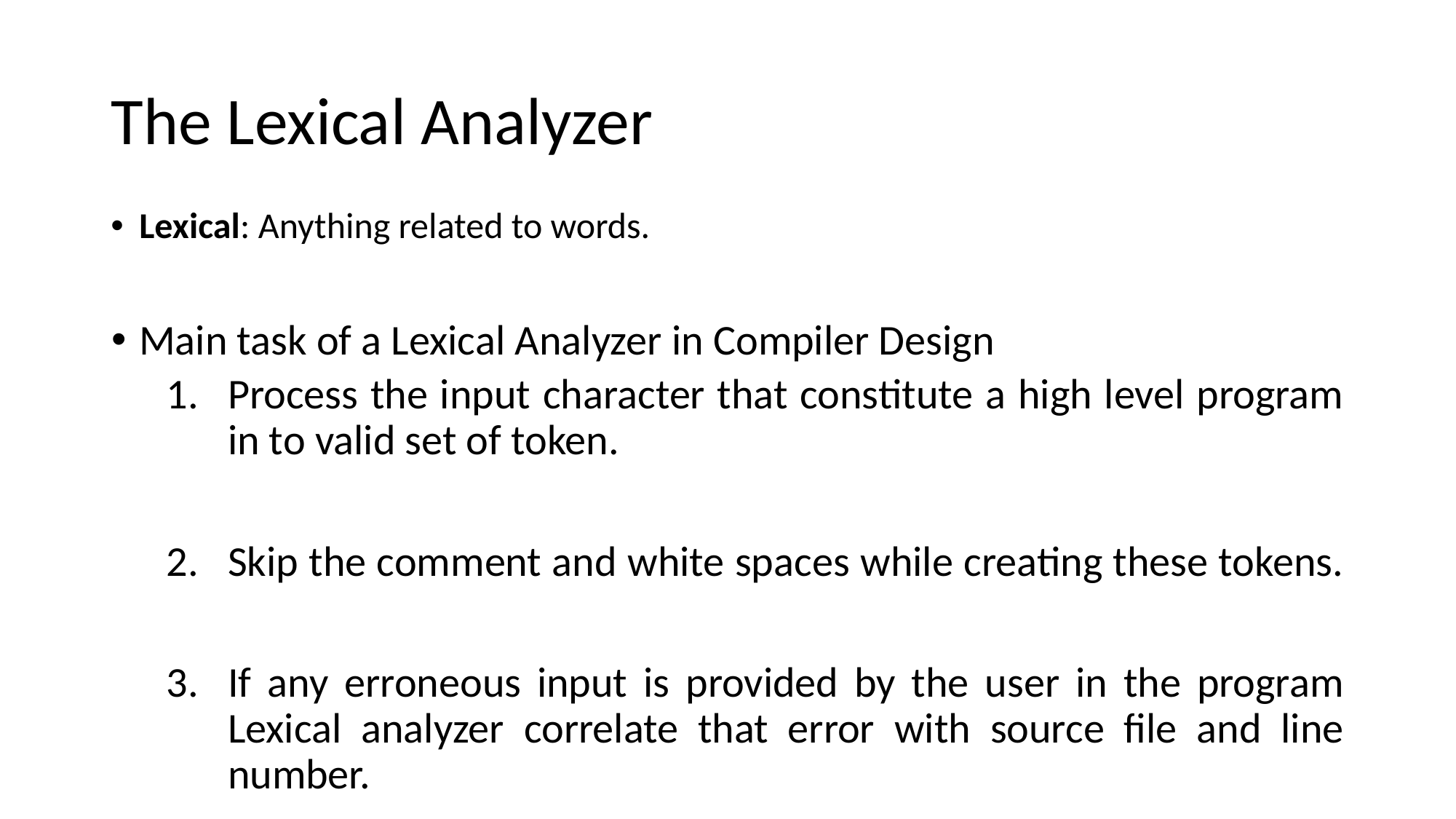

# The Lexical Analyzer
Lexical: Anything related to words.

Main task of a Lexical Analyzer in Compiler Design
Process the input character that constitute a high level program in to valid set of token.

Skip the comment and white spaces while creating these tokens.

If any erroneous input is provided by the user in the program Lexical analyzer correlate that error with source file and line number.